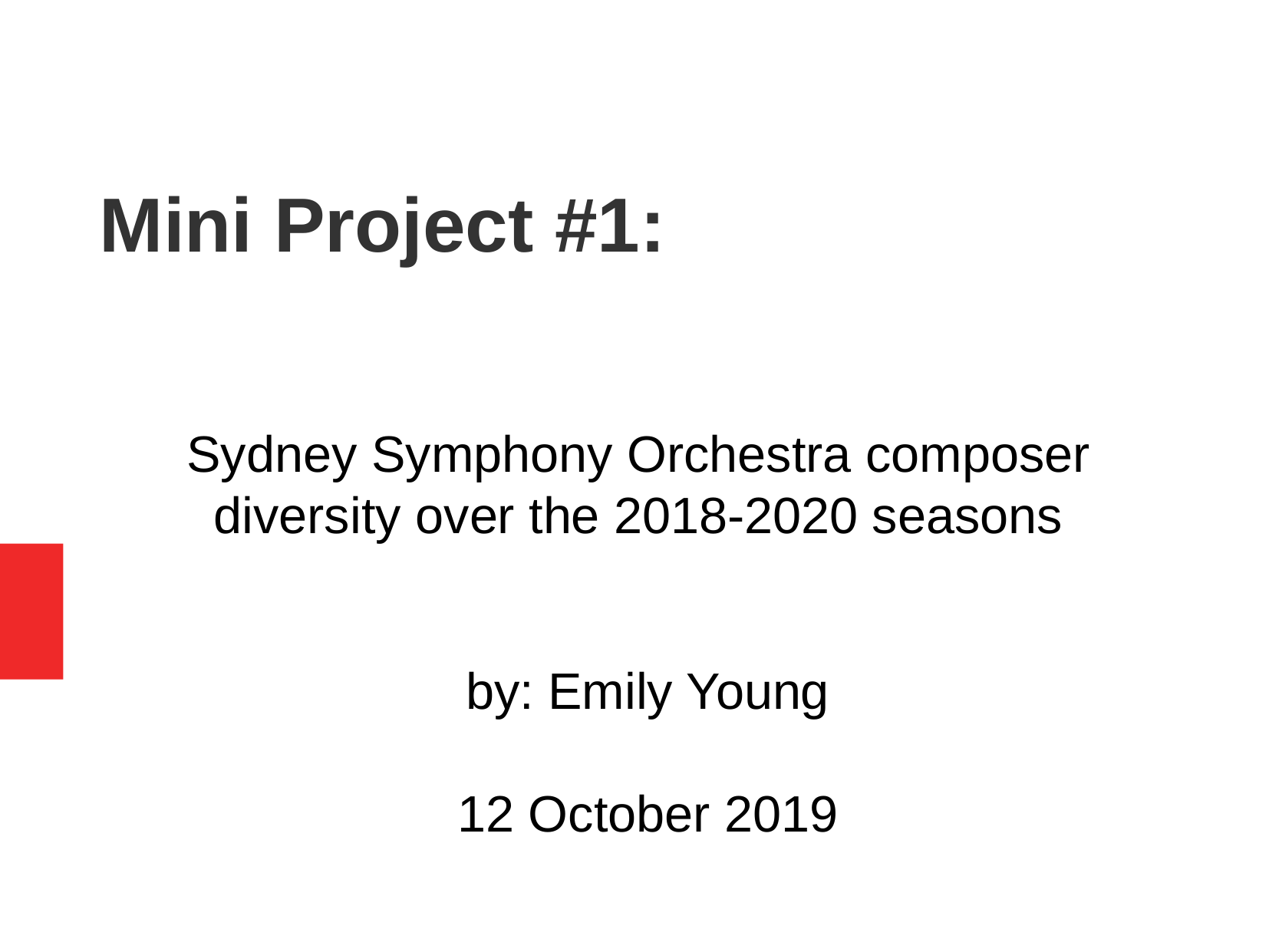

Mini Project #1:
Sydney Symphony Orchestra composer diversity over the 2018-2020 seasons
by: Emily Young

12 October 2019